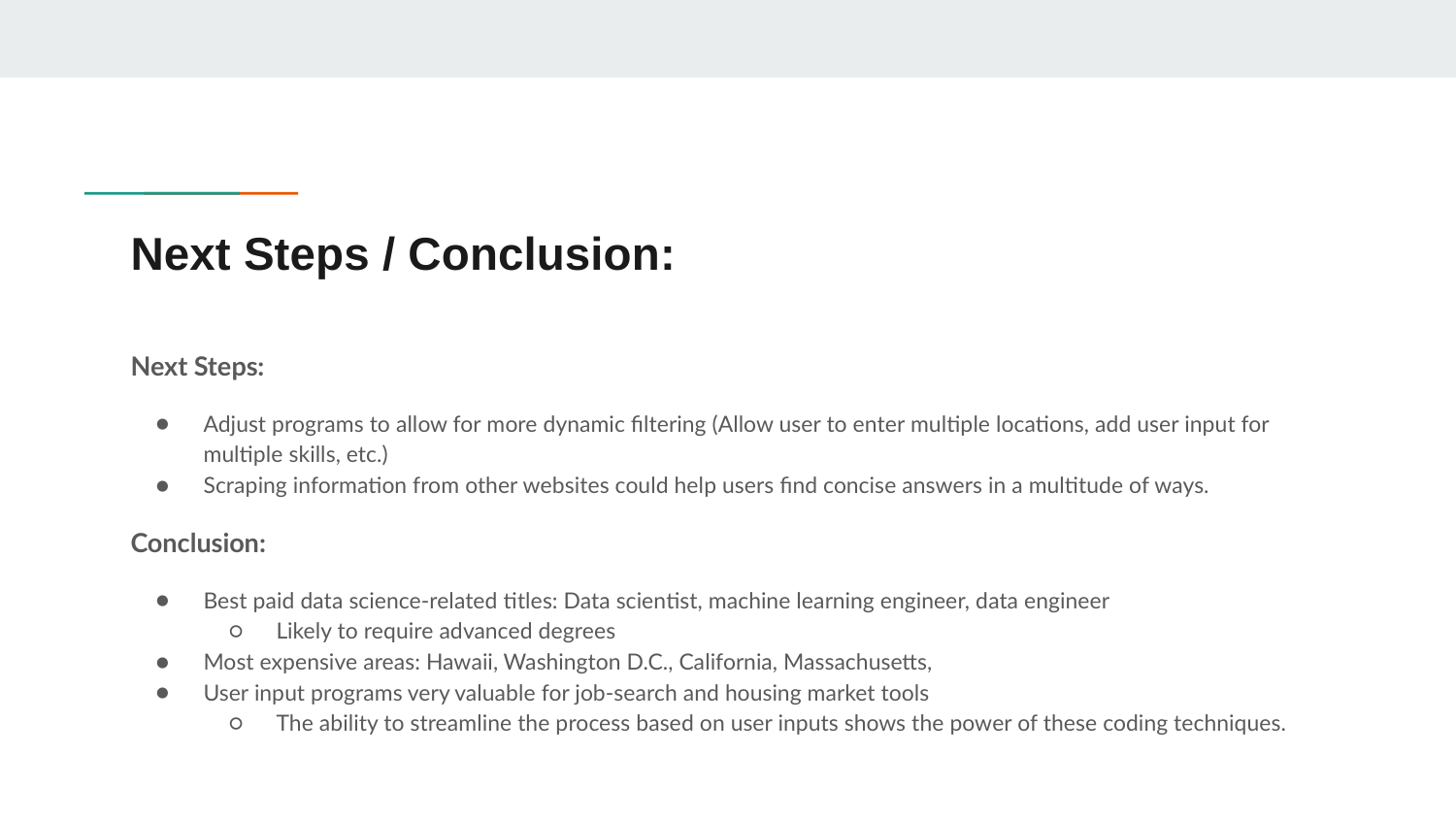

# Next Steps / Conclusion:
Next Steps:
Adjust programs to allow for more dynamic filtering (Allow user to enter multiple locations, add user input for multiple skills, etc.)
Scraping information from other websites could help users find concise answers in a multitude of ways.
Conclusion:
Best paid data science-related titles: Data scientist, machine learning engineer, data engineer
Likely to require advanced degrees
Most expensive areas: Hawaii, Washington D.C., California, Massachusetts,
User input programs very valuable for job-search and housing market tools
The ability to streamline the process based on user inputs shows the power of these coding techniques.